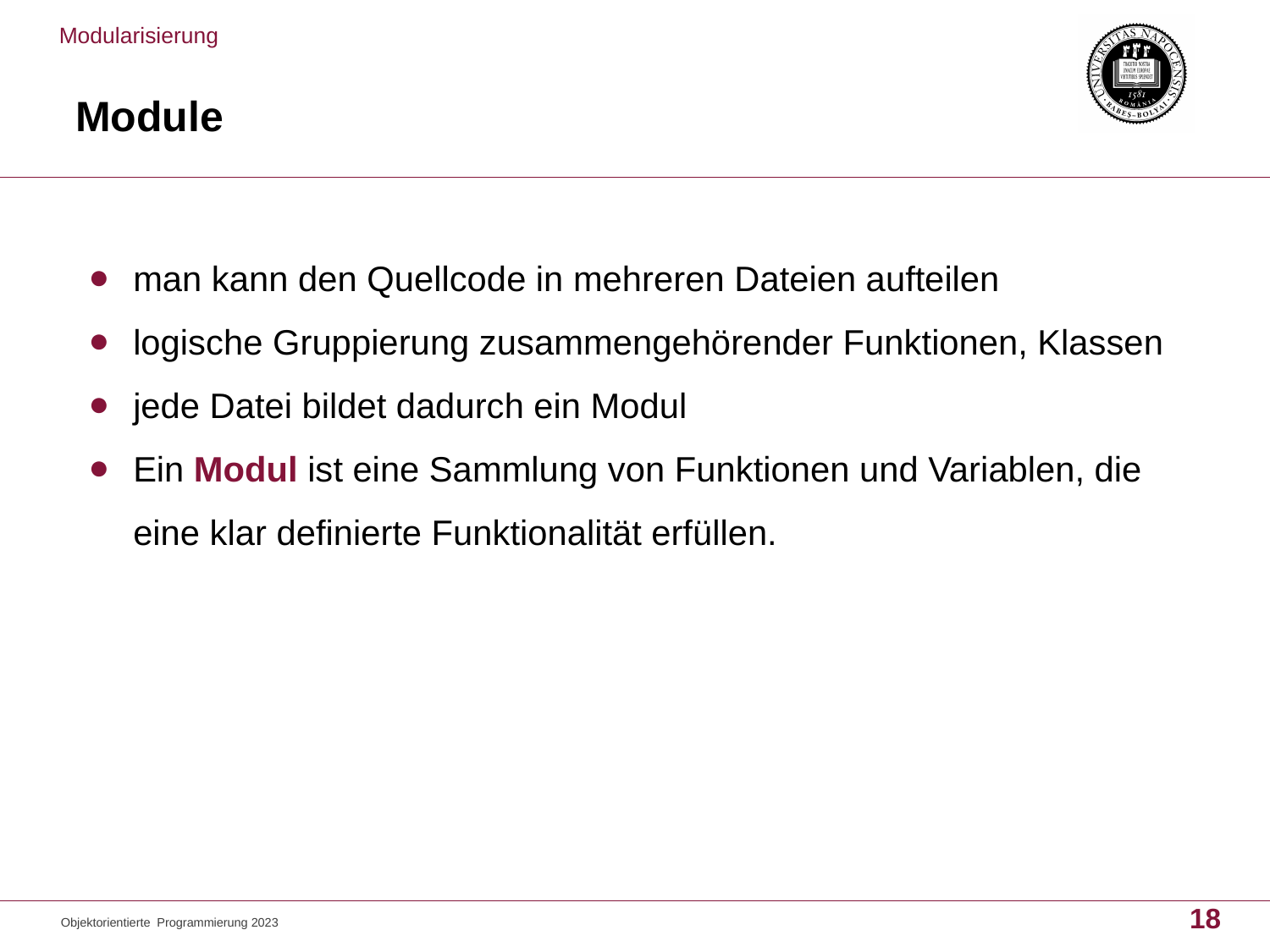

Modularisierung
# Module
man kann den Quellcode in mehreren Dateien aufteilen
logische Gruppierung zusammengehörender Funktionen, Klassen
jede Datei bildet dadurch ein Modul
Ein Modul ist eine Sammlung von Funktionen und Variablen, die eine klar definierte Funktionalität erfüllen.
18
Objektorientierte  Programmierung 2023
18